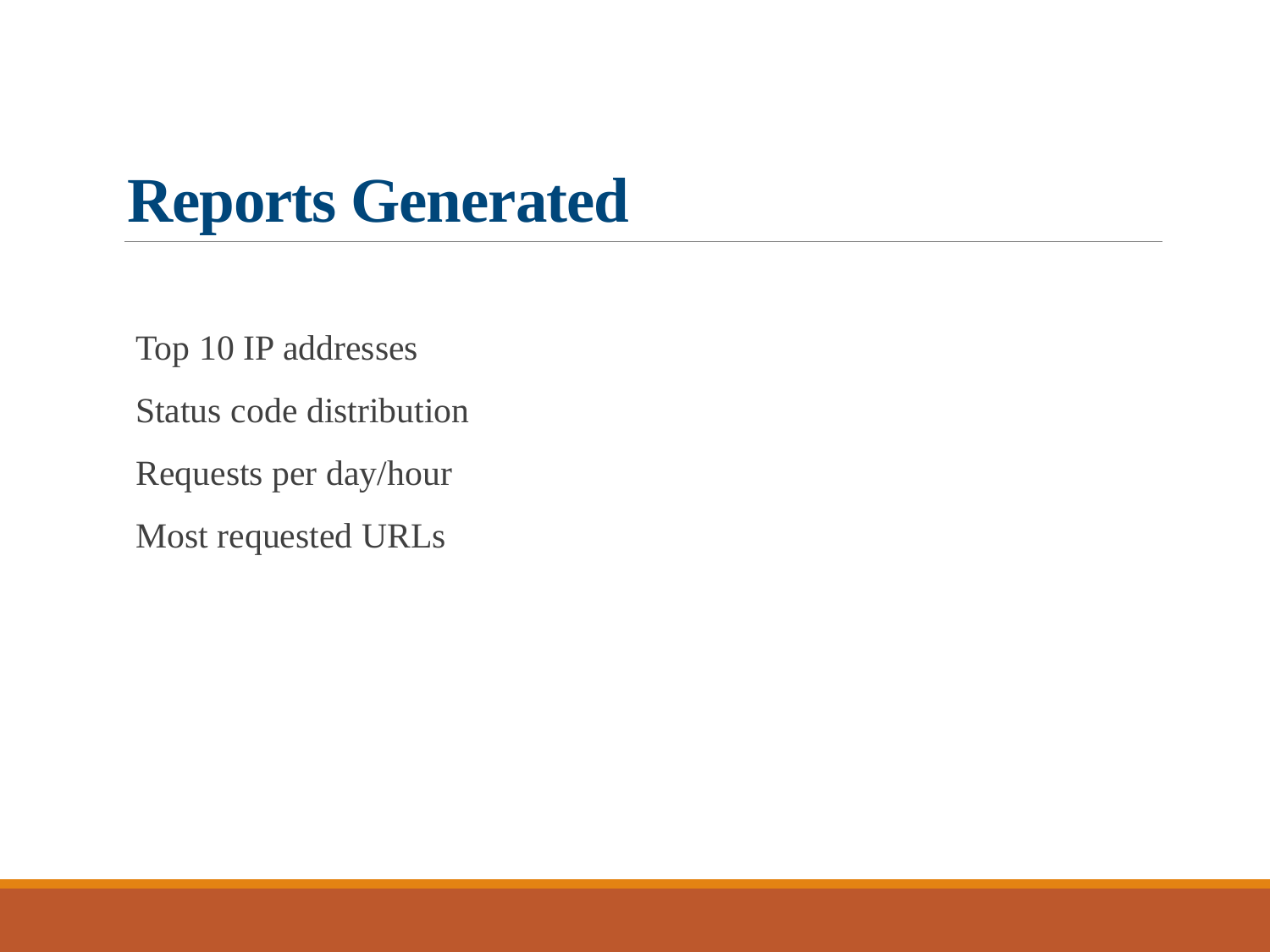

# Reports Generated

 Top 10 IP addresses
 Status code distribution
 Requests per day/hour
 Most requested URLs